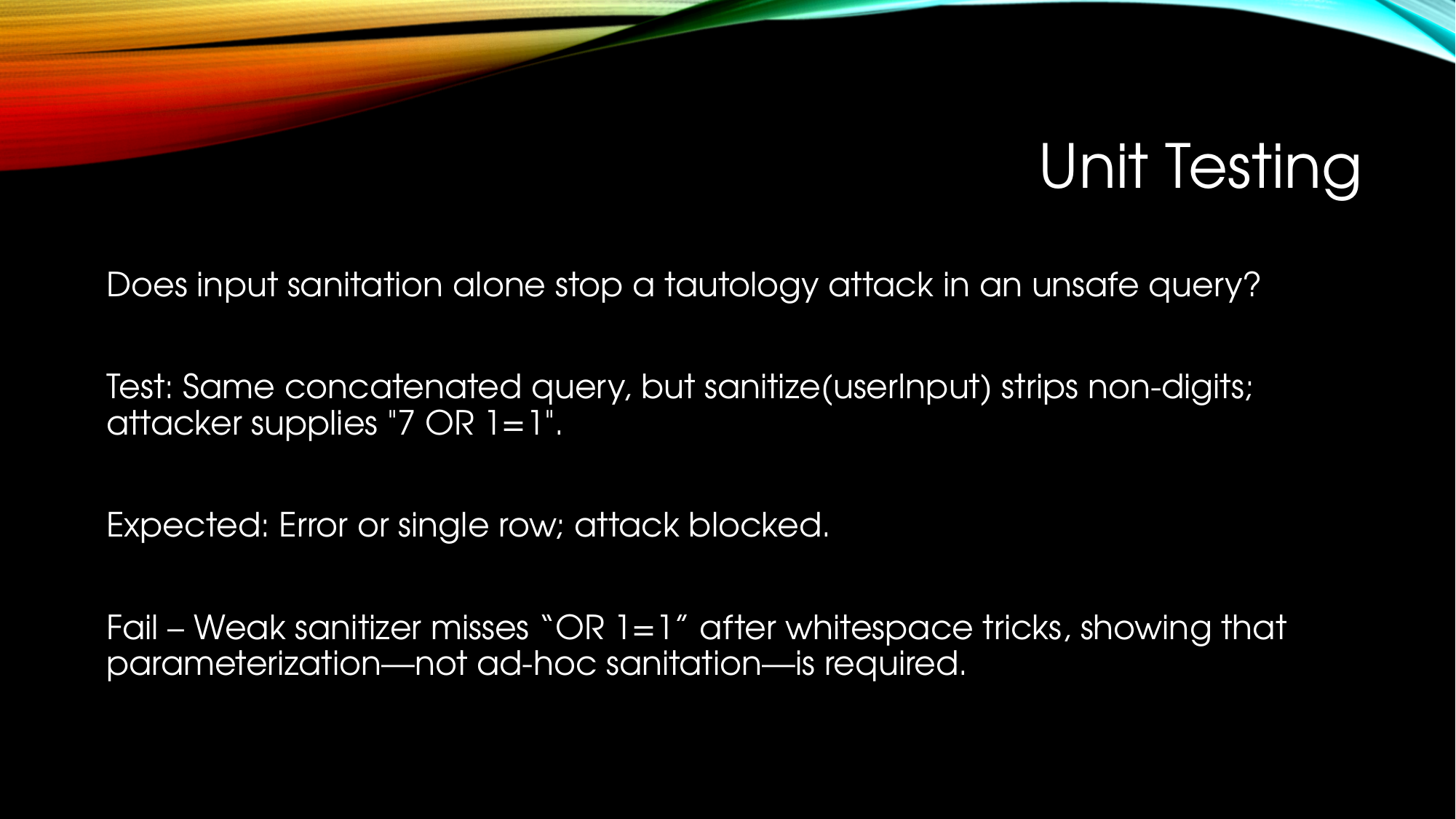

# Unit Testing
Does input sanitation alone stop a tautology attack in an unsafe query?

Test: Same concatenated query, but sanitize(userInput) strips non-digits; attacker supplies "7 OR 1=1".

Expected: Error or single row; attack blocked.

Fail – Weak sanitizer misses “OR 1=1” after whitespace tricks, showing that parameterization—not ad-hoc sanitation—is required.